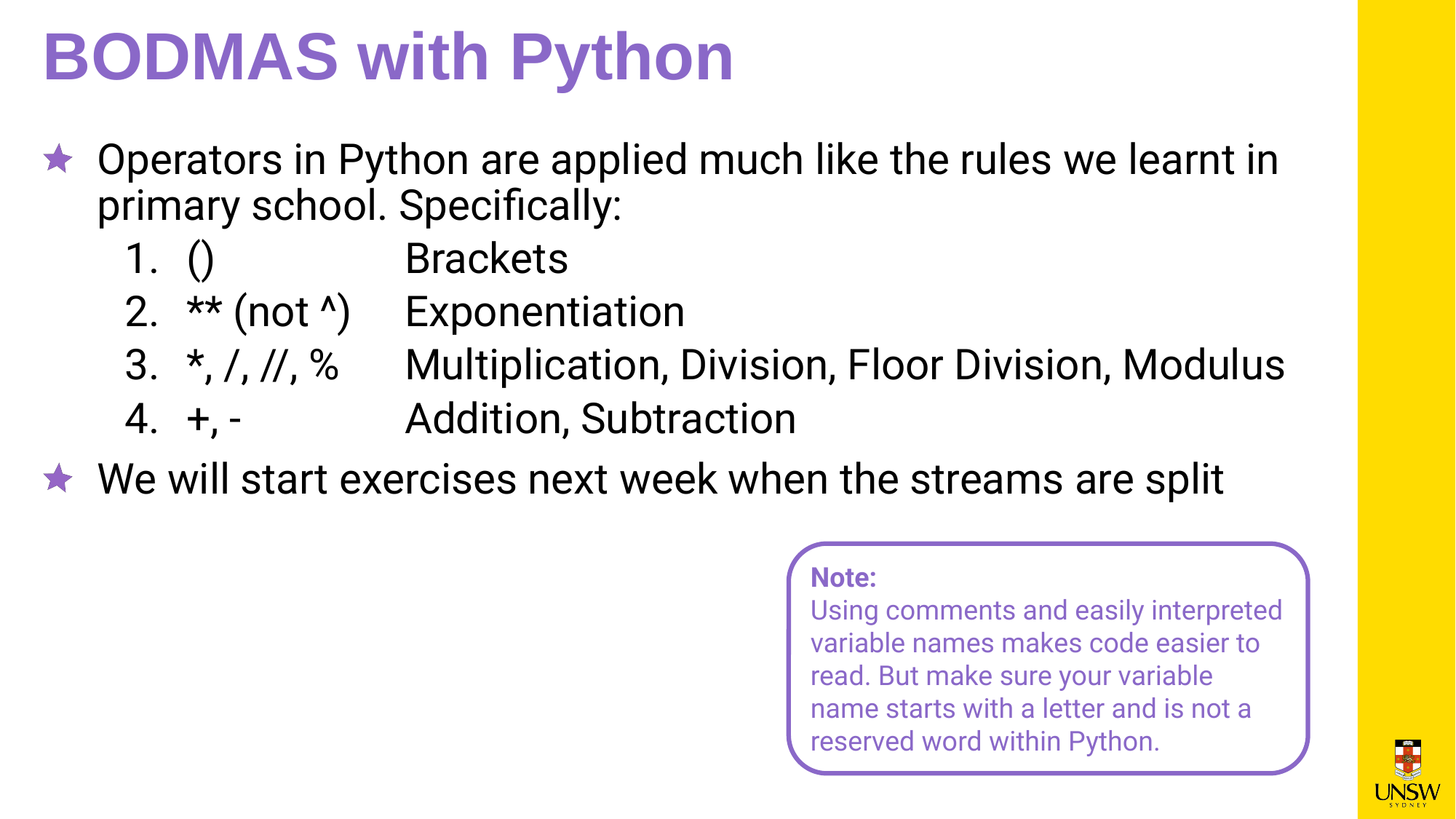

# BODMAS with Python
Operators in Python are applied much like the rules we learnt in primary school. Specifically:
()		Brackets
** (not ^)	Exponentiation
*, /, //, %	Multiplication, Division, Floor Division, Modulus
+, -		Addition, Subtraction
We will start exercises next week when the streams are split
Note:
Using comments and easily interpreted variable names makes code easier to read. But make sure your variable name starts with a letter and is not a reserved word within Python.